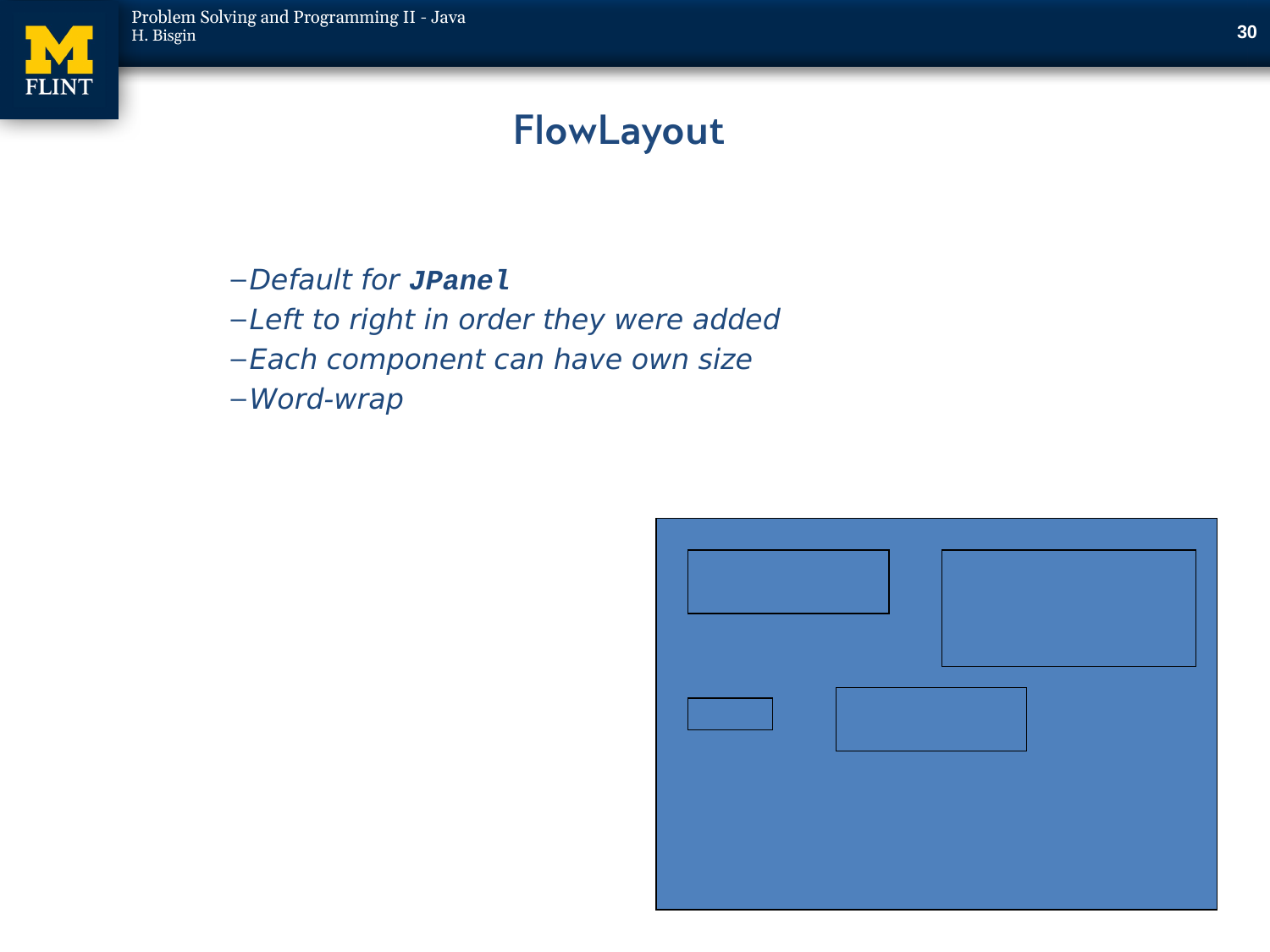

30
# FlowLayout
Default for JPanel
Left to right in order they were added
Each component can have own size
Word-wrap